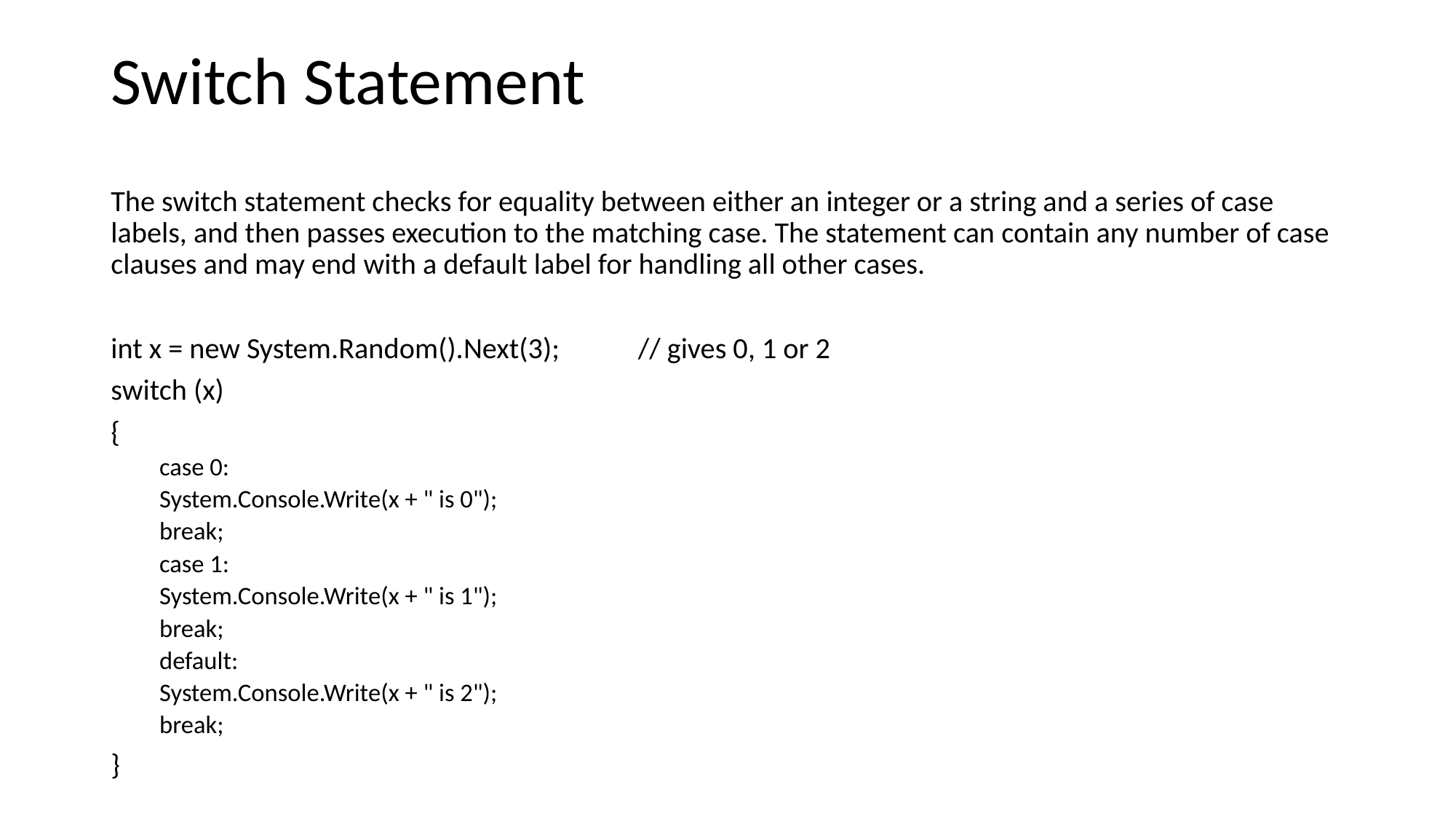

# Switch Statement
The switch statement checks for equality between either an integer or a string and a series of case labels, and then passes execution to the matching case. The statement can contain any number of case clauses and may end with a default label for handling all other cases.

int x = new System.Random().Next(3); 	// gives 0, 1 or 2
switch (x)
{
case 0:
	System.Console.Write(x + " is 0");
	break;
case 1:
	System.Console.Write(x + " is 1");
	break;
default:
	System.Console.Write(x + " is 2");
	break;
}